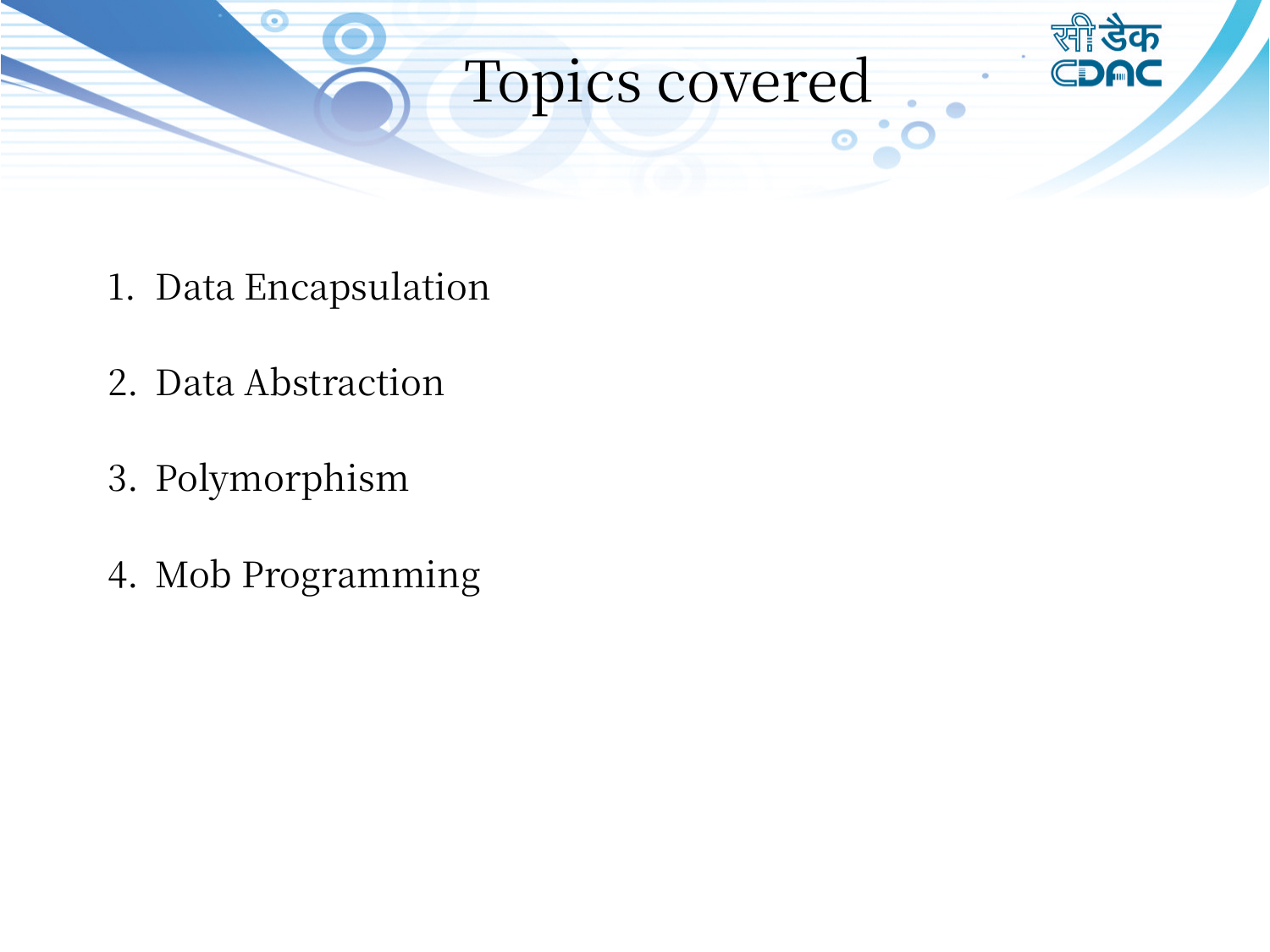

# Topics covered

Data Encapsulation
Data Abstraction
Polymorphism
Mob Programming